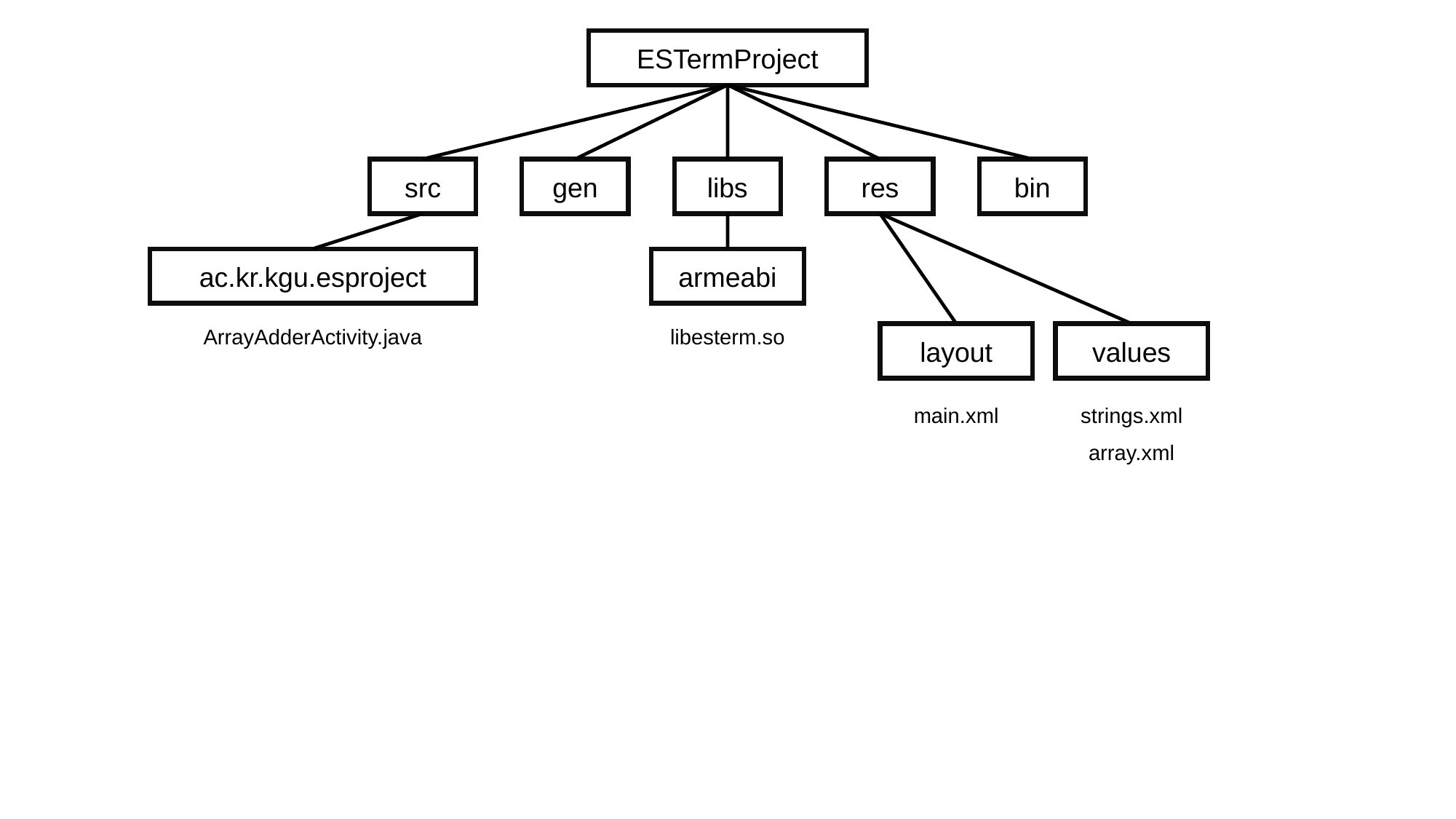

ESTermProject
src
gen
libs
res
bin
ac.kr.kgu.esproject
armeabi
ArrayAdderActivity.java
libesterm.so
layout
values
strings.xml
main.xml
array.xml